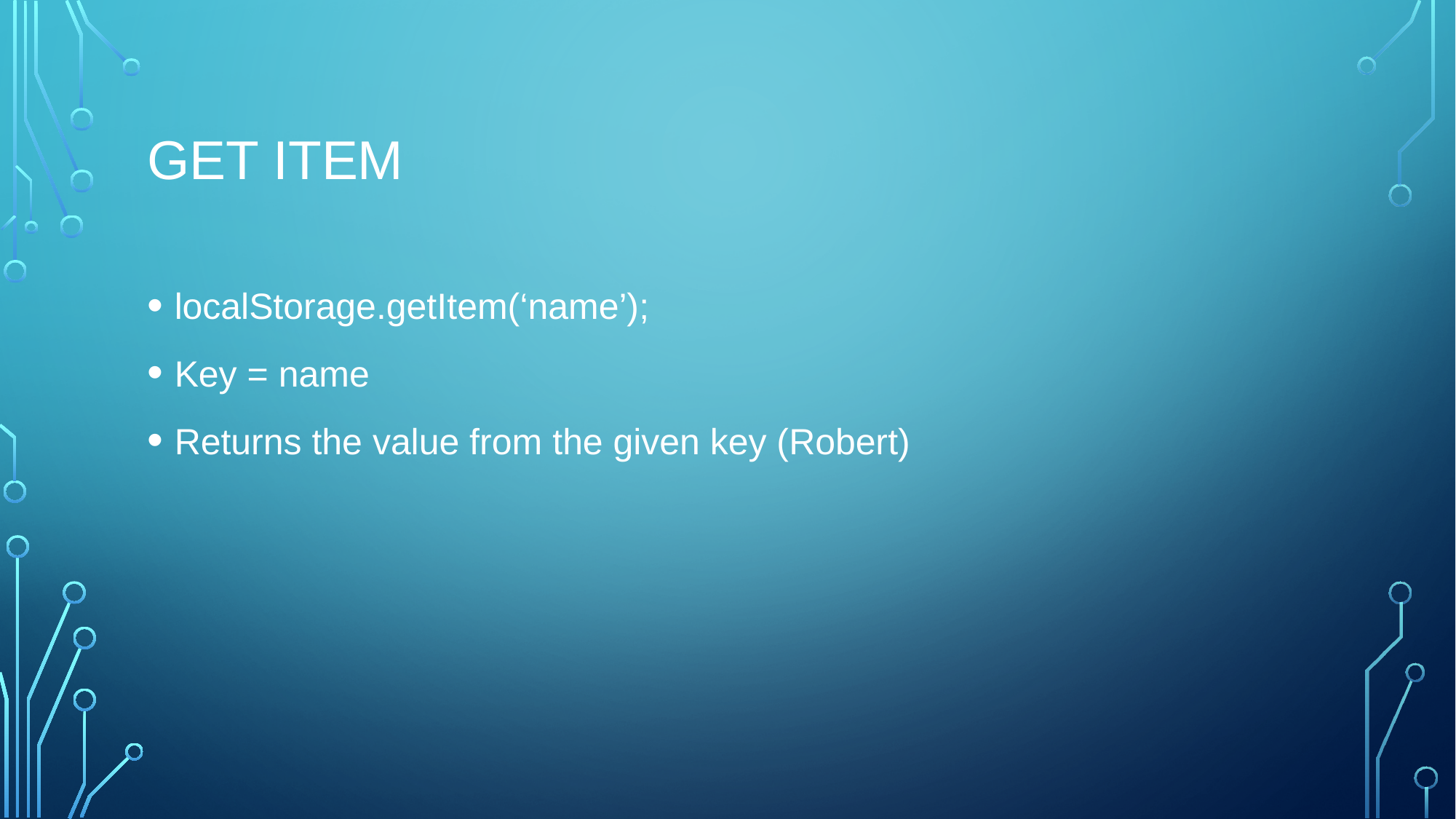

# get item
localStorage.getItem(‘name’);
Key = name
Returns the value from the given key (Robert)